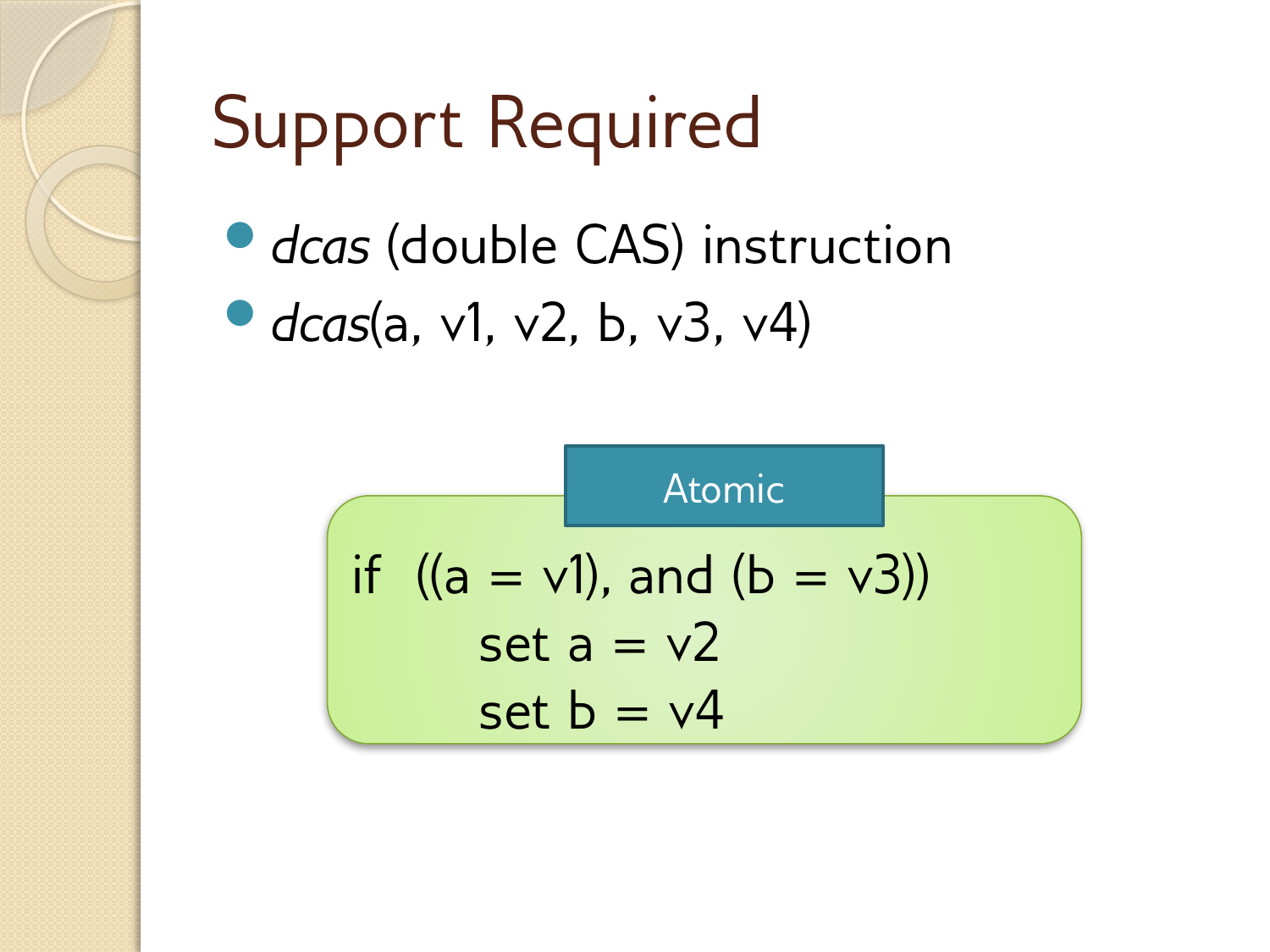

# Support Required
dcas (double CAS) instruction
dcas(a, v1, v2, b, v3, v4)

Atomic

if  ((a = v1), and (b = v3))
	set a = v2
	set b = v4